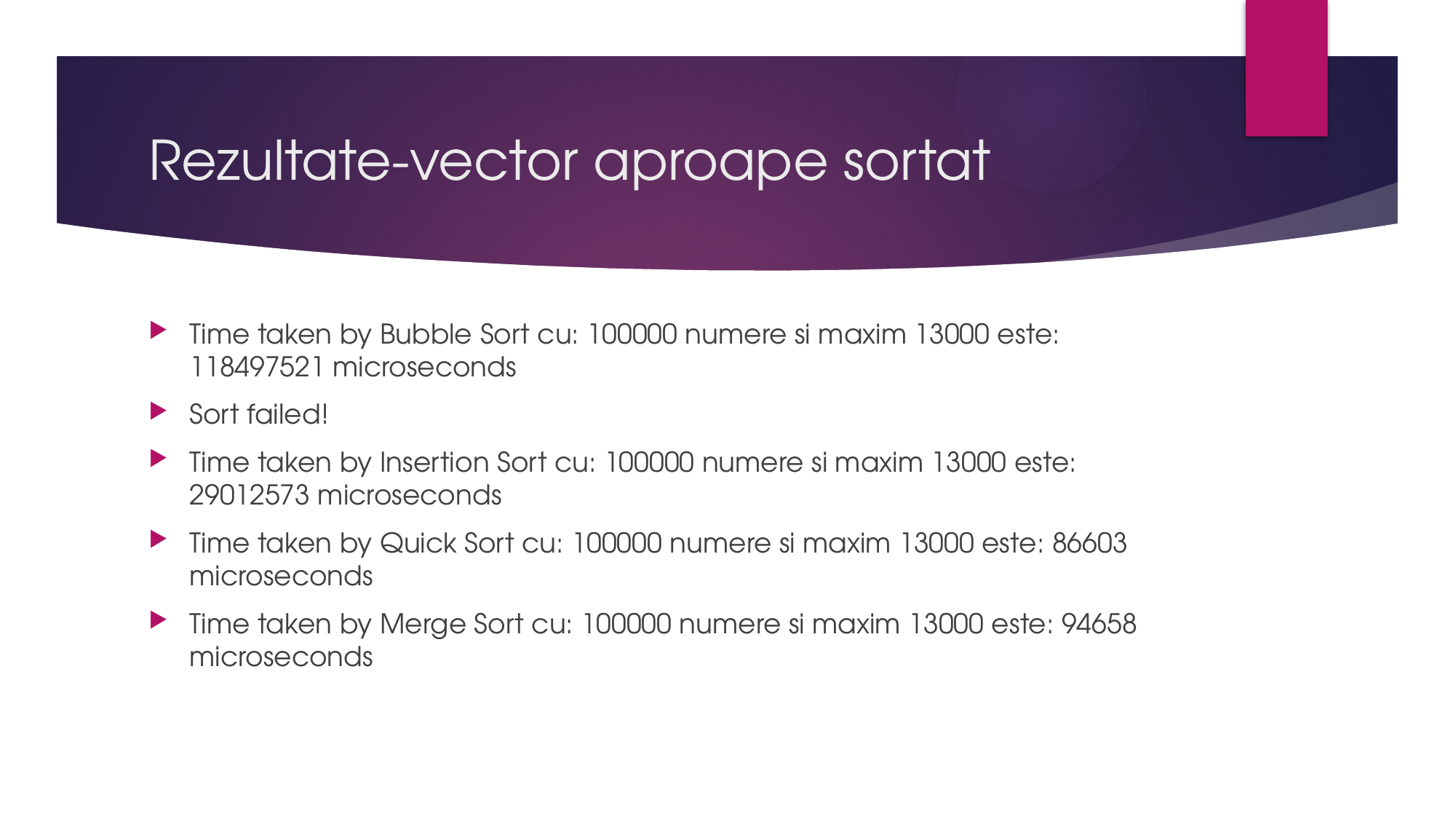

# Rezultate-vector aproape sortat
Time taken by Bubble Sort cu: 100000 numere si maxim 13000 este: 118497521 microseconds
Sort failed!
Time taken by Insertion Sort cu: 100000 numere si maxim 13000 este: 29012573 microseconds
Time taken by Quick Sort cu: 100000 numere si maxim 13000 este: 86603 microseconds
Time taken by Merge Sort cu: 100000 numere si maxim 13000 este: 94658 microseconds